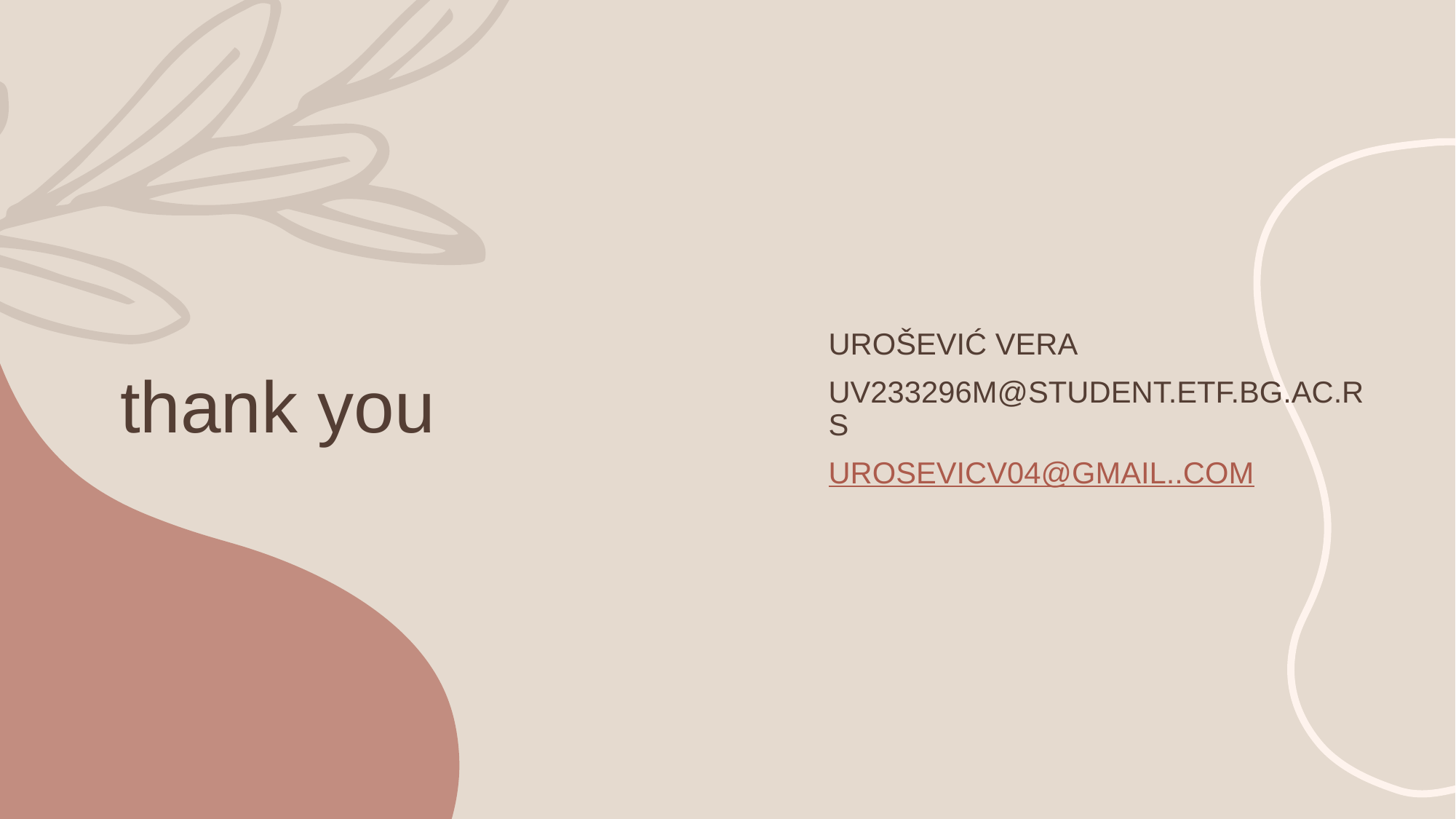

# thank you
Urošević vera
uv233296m@student.etf.bg.ac.rs
Urosevicv04@gmail..com